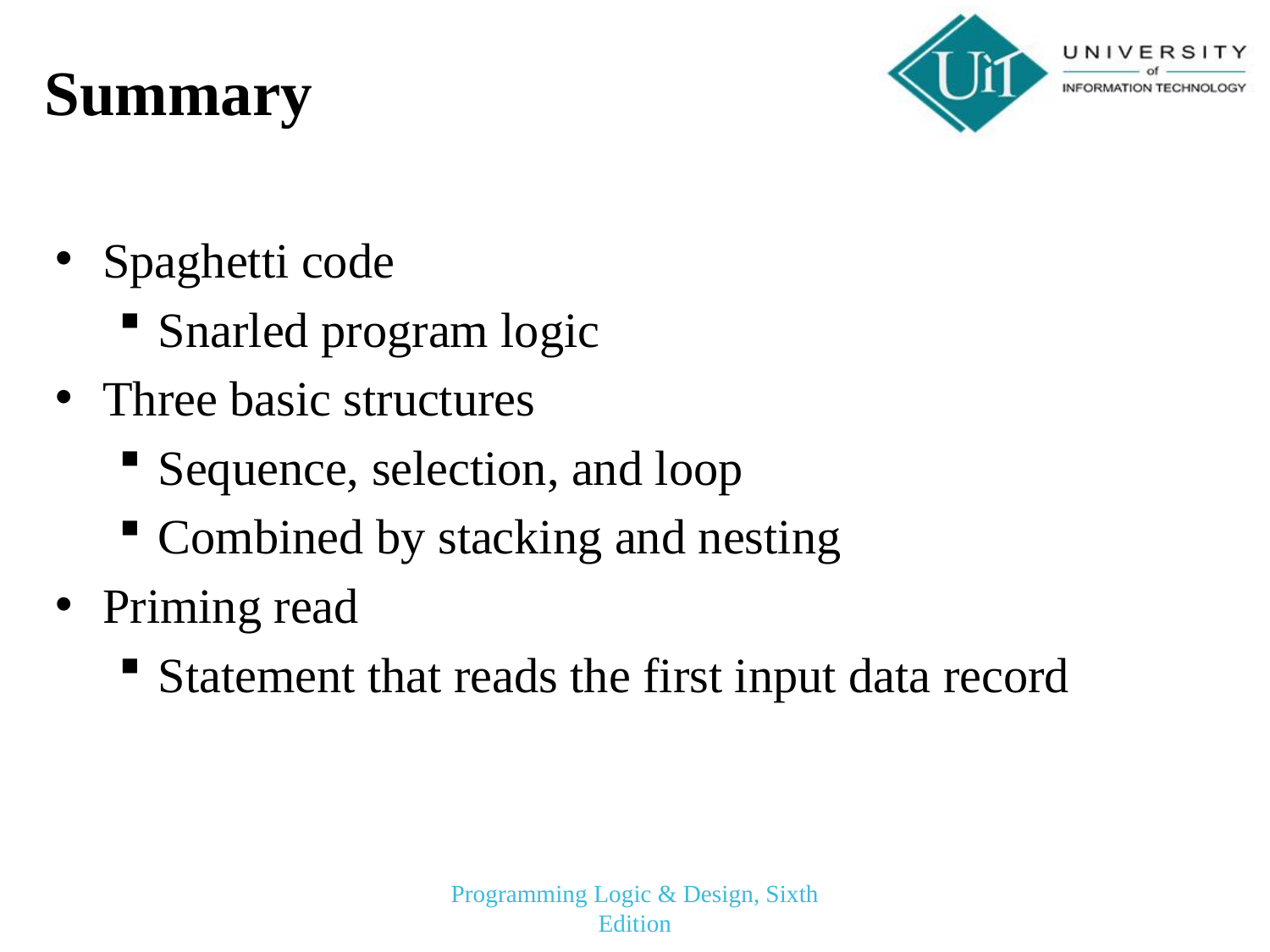

# Summary
Spaghetti code
Snarled program logic
Three basic structures
Sequence, selection, and loop
Combined by stacking and nesting
Priming read
Statement that reads the first input data record
Programming Logic & Design, Sixth Edition